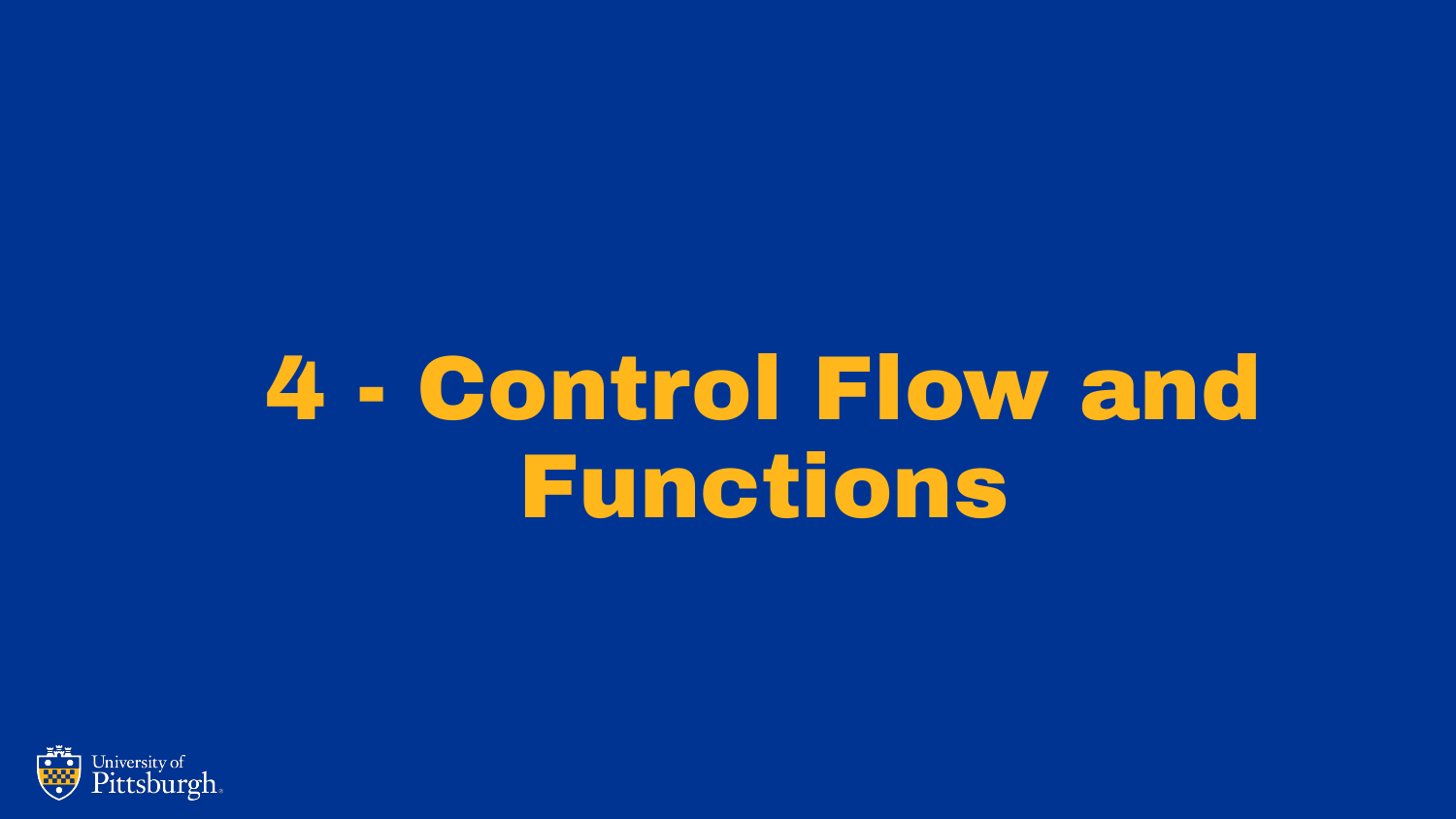

# 4 - Control Flow and Functions